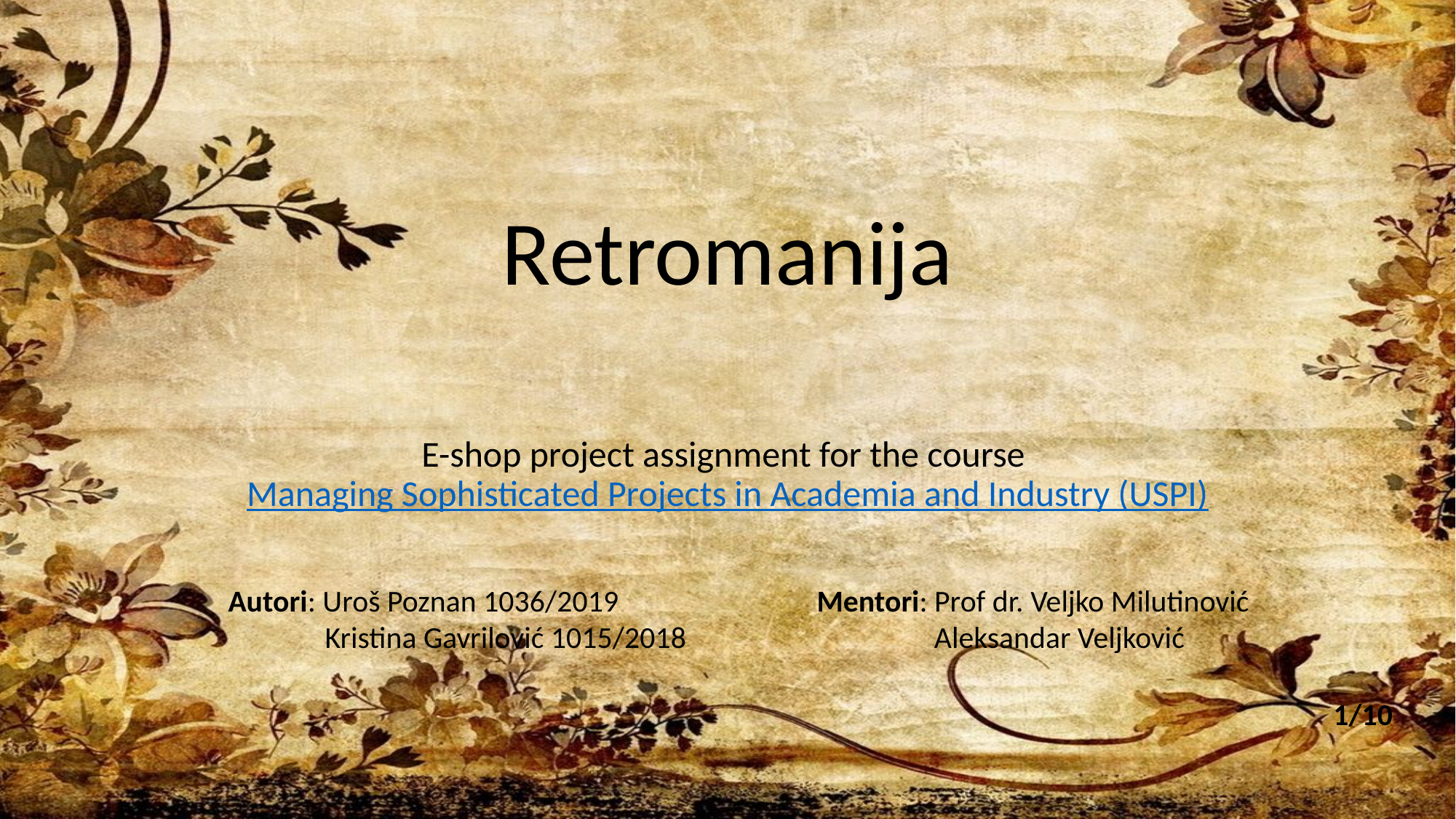

# Retromanija
E-shop project assignment for the course Managing Sophisticated Projects in Academia and Industry (USPI)
Mentori: Prof dr. Veljko Milutinović
                 Aleksandar Veljković

Autori: Uroš Poznan 1036/2019
              Kristina Gavrilović 1015/2018

1/10